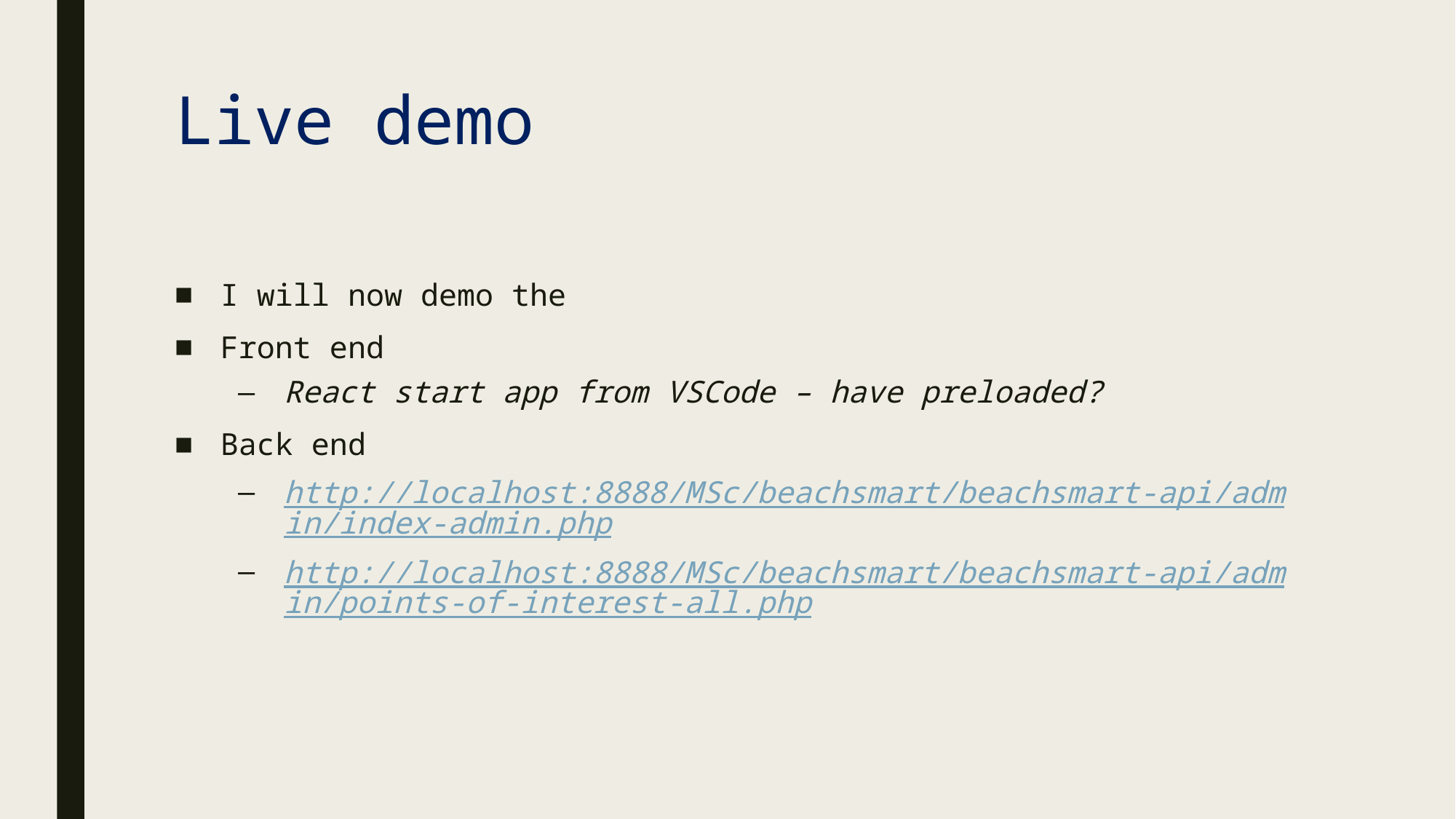

# Live demo
I will now demo the
Front end
React start app from VSCode – have preloaded?
Back end
http://localhost:8888/MSc/beachsmart/beachsmart-api/admin/index-admin.php
http://localhost:8888/MSc/beachsmart/beachsmart-api/admin/points-of-interest-all.php